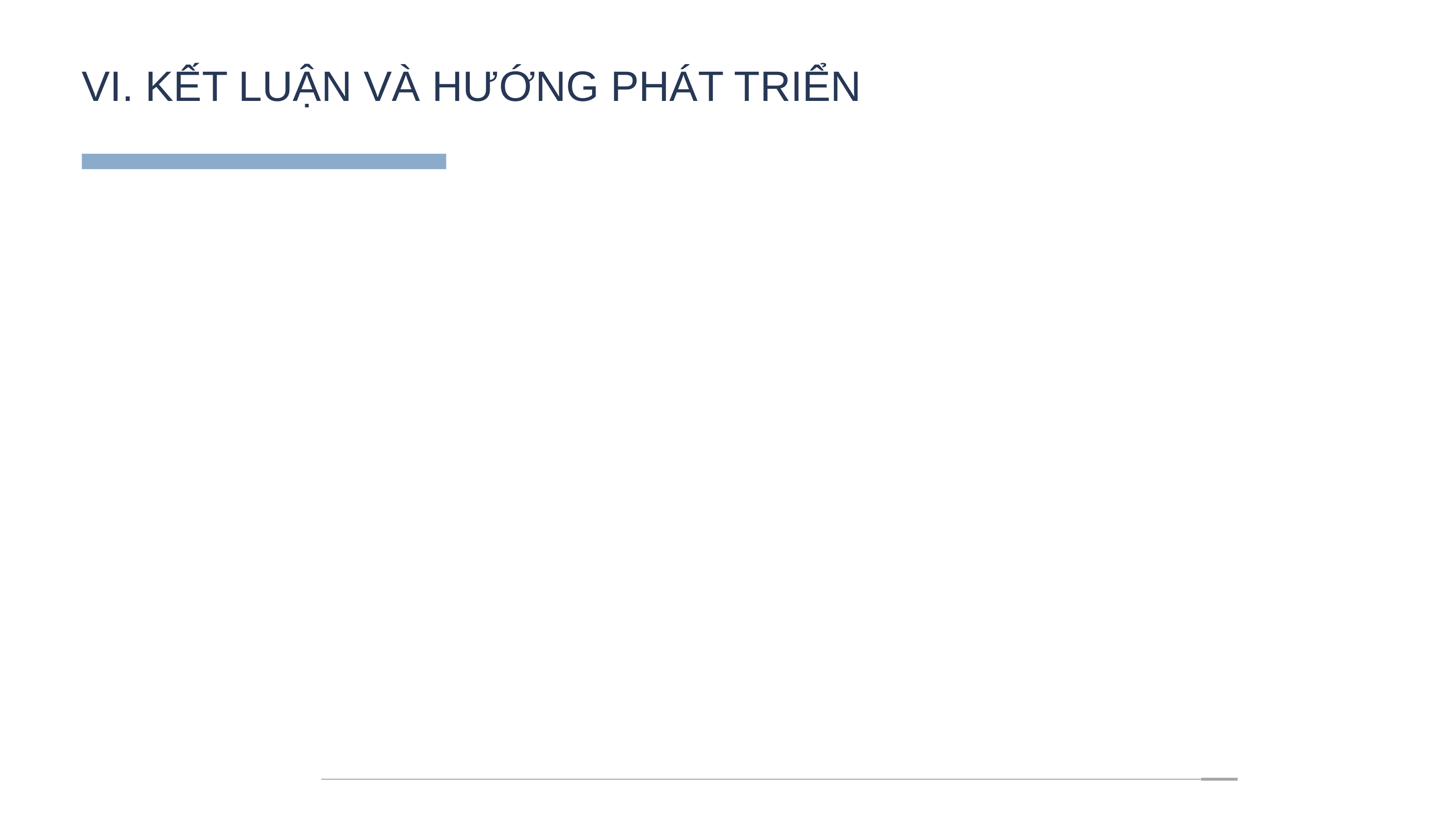

VI. KẾT LUẬN VÀ HƯỚNG PHÁT TRIỂN